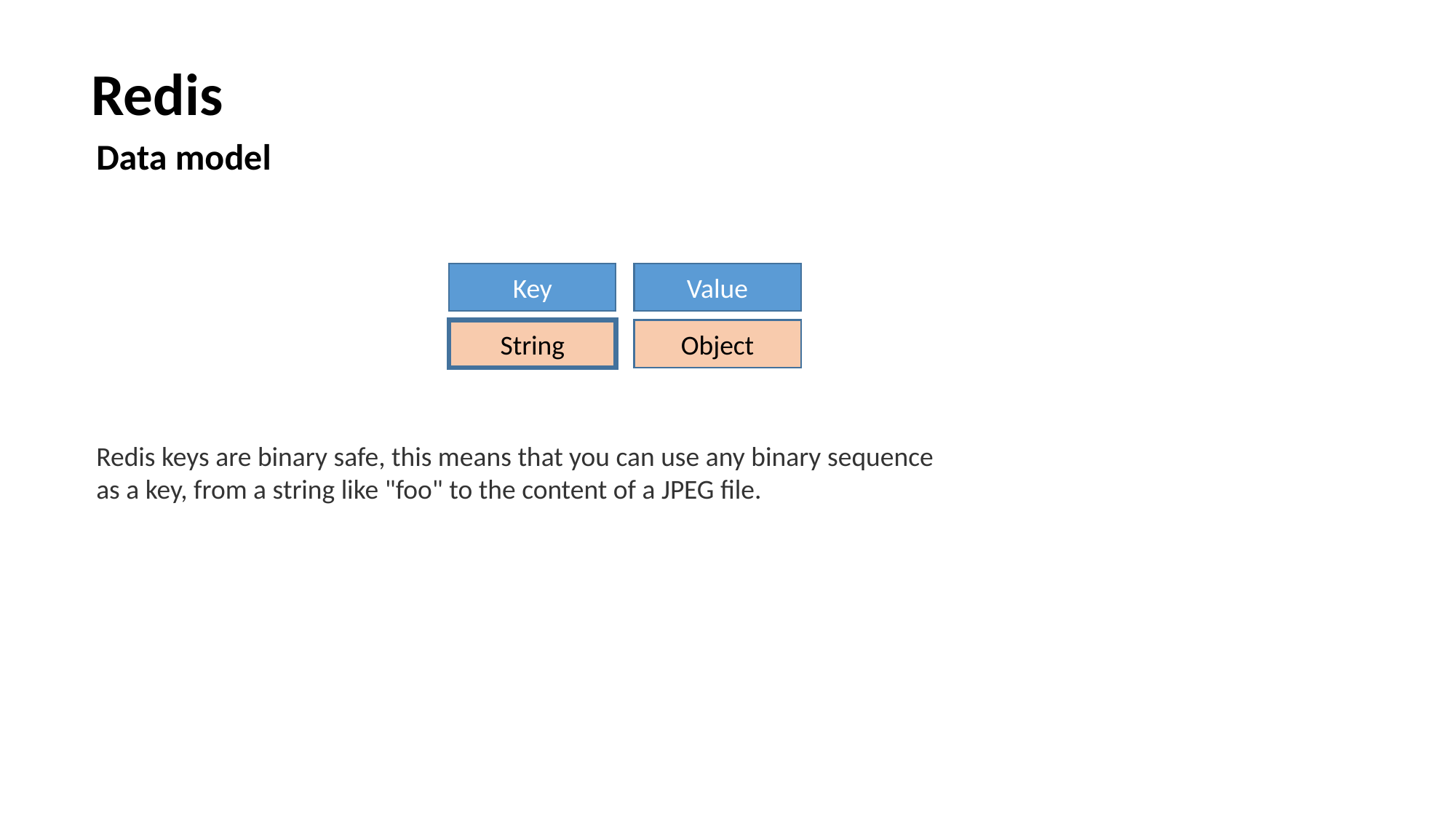

Redis
Data model

Redis keys are binary safe, this means that you can use any binary sequence
as a key, from a string like "foo" to the content of a JPEG file.

Key
Value
String
Object